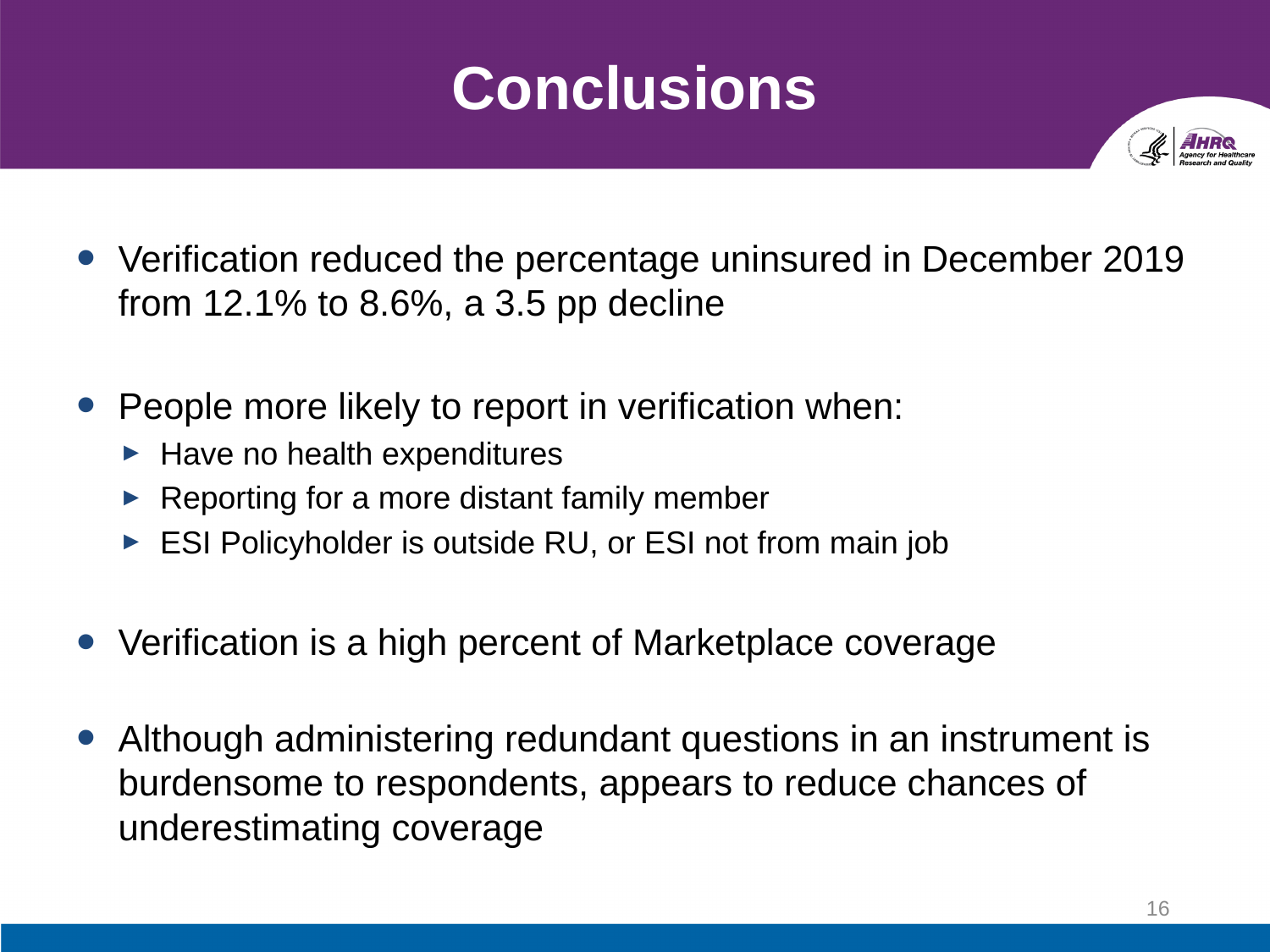

# Conclusions
Verification reduced the percentage uninsured in December 2019 from 12.1% to 8.6%, a 3.5 pp decline

People more likely to report in verification when:
Have no health expenditures
Reporting for a more distant family member
ESI Policyholder is outside RU, or ESI not from main job

Verification is a high percent of Marketplace coverage

Although administering redundant questions in an instrument is burdensome to respondents, appears to reduce chances of underestimating coverage
16